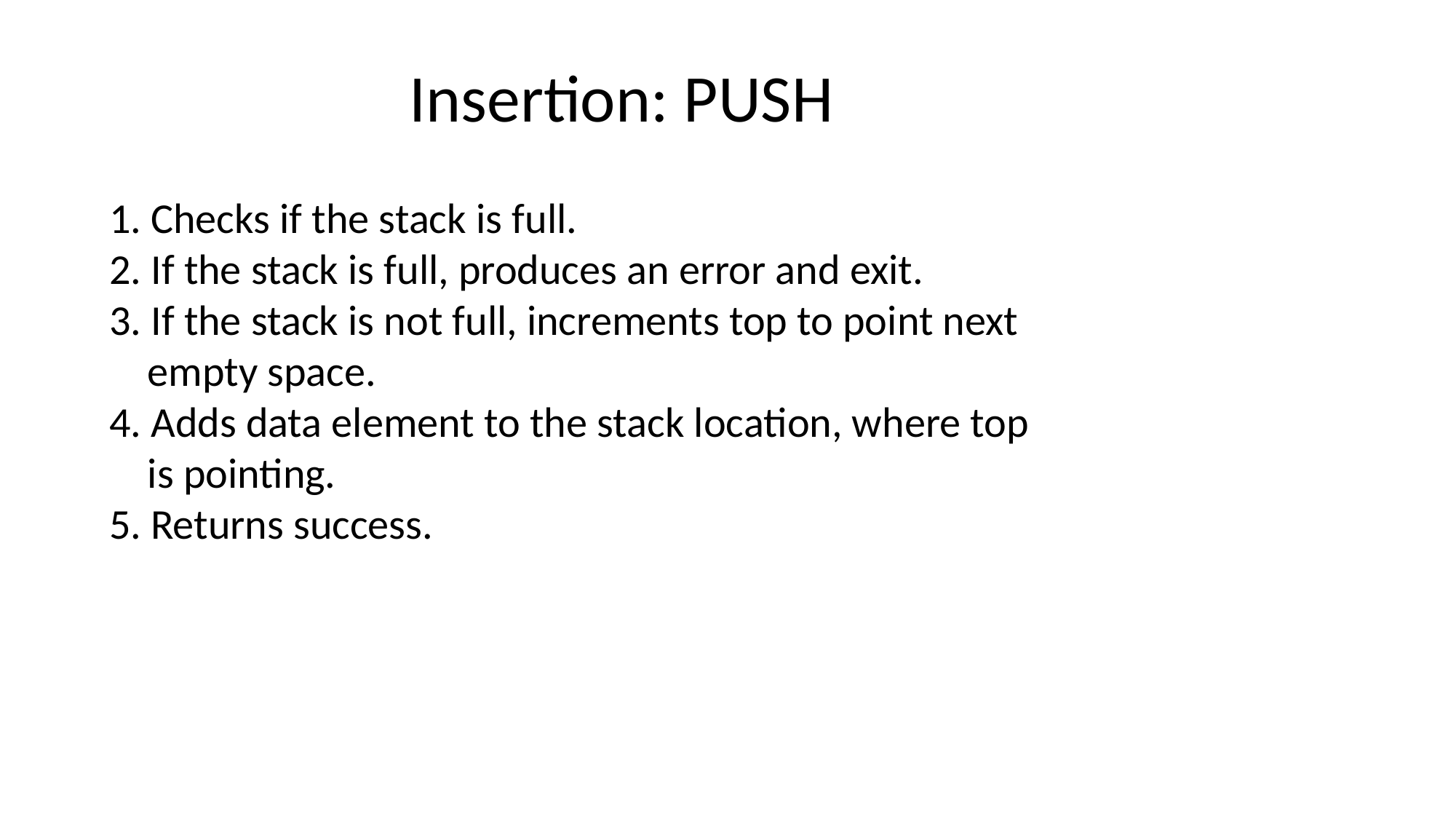

# Insertion: PUSH
1. Checks if the stack is full.
2. If the stack is full, produces an error and exit.
3. If the stack is not full, increments top to point next
    empty space.
4. Adds data element to the stack location, where top
    is pointing.
5. Returns success.